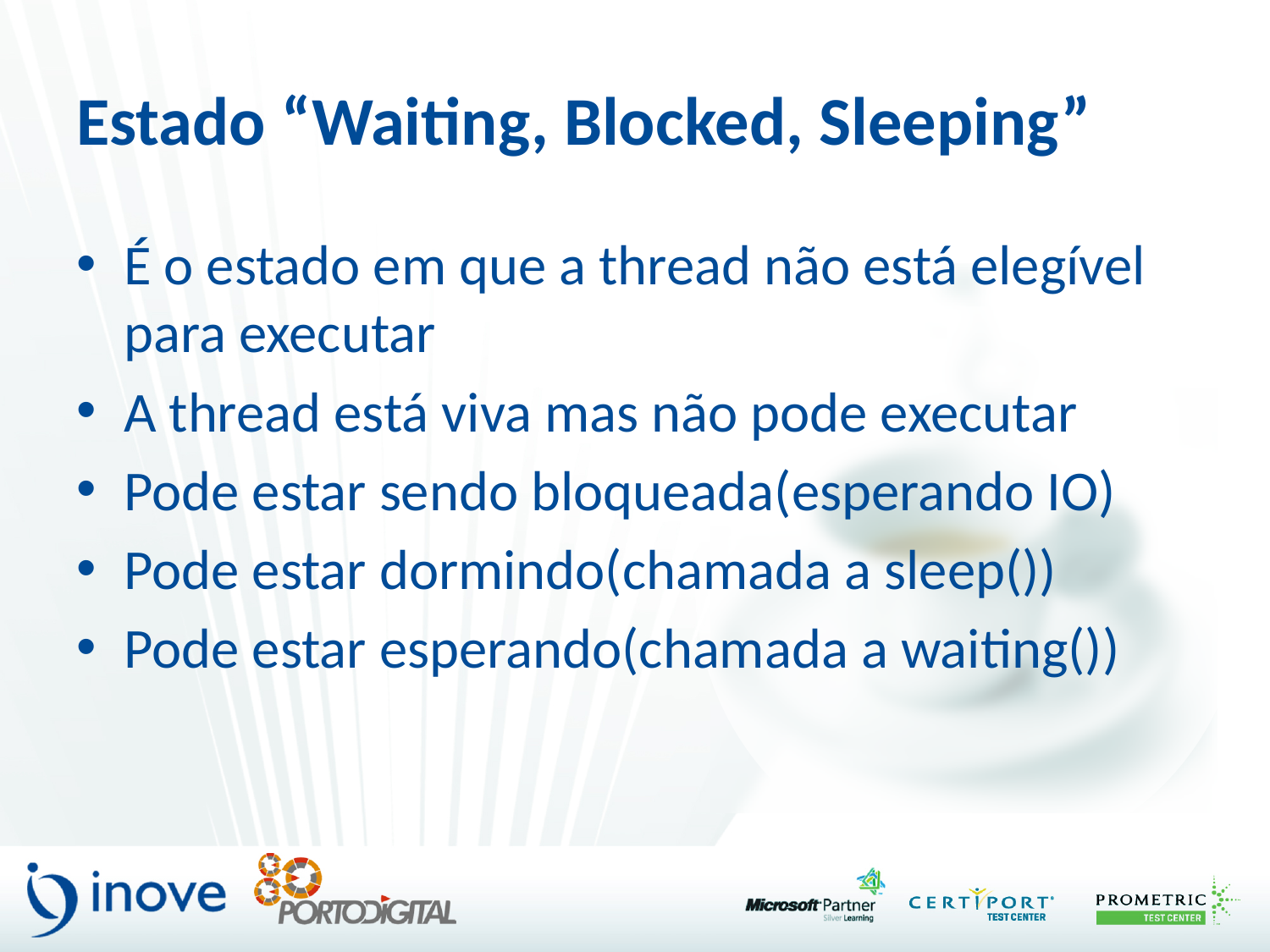

# Estado “Waiting, Blocked, Sleeping”
É o estado em que a thread não está elegível para executar
A thread está viva mas não pode executar
Pode estar sendo bloqueada(esperando IO)
Pode estar dormindo(chamada a sleep())
Pode estar esperando(chamada a waiting())